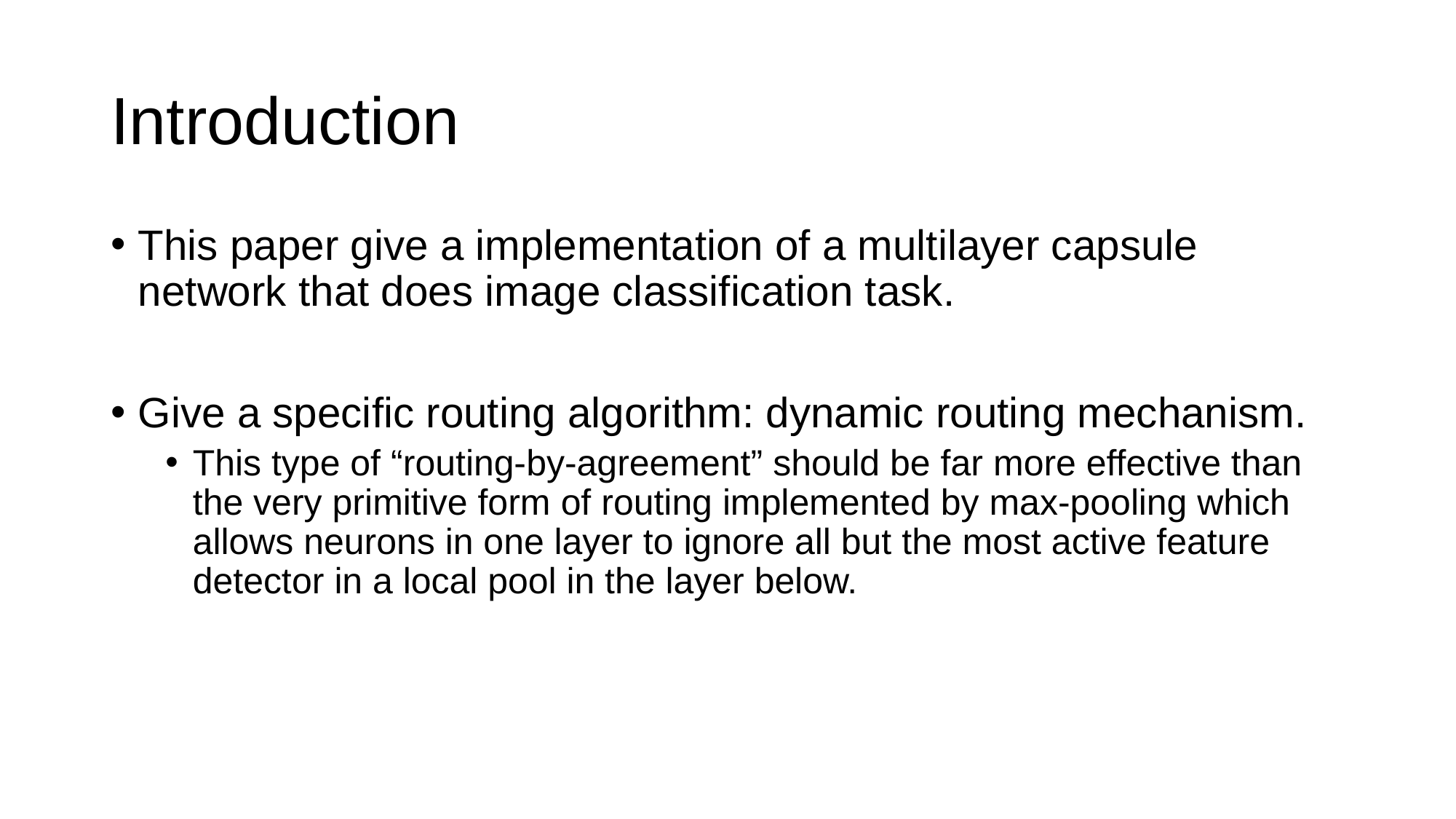

# Introduction
This paper give a implementation of a multilayer capsule network that does image classification task.

Give a specific routing algorithm: dynamic routing mechanism.
This type of “routing-by-agreement” should be far more effective than    the very primitive form of routing implemented by max-pooling which allows neurons in one layer to ignore all but the most active feature detector in a local pool in the layer below.